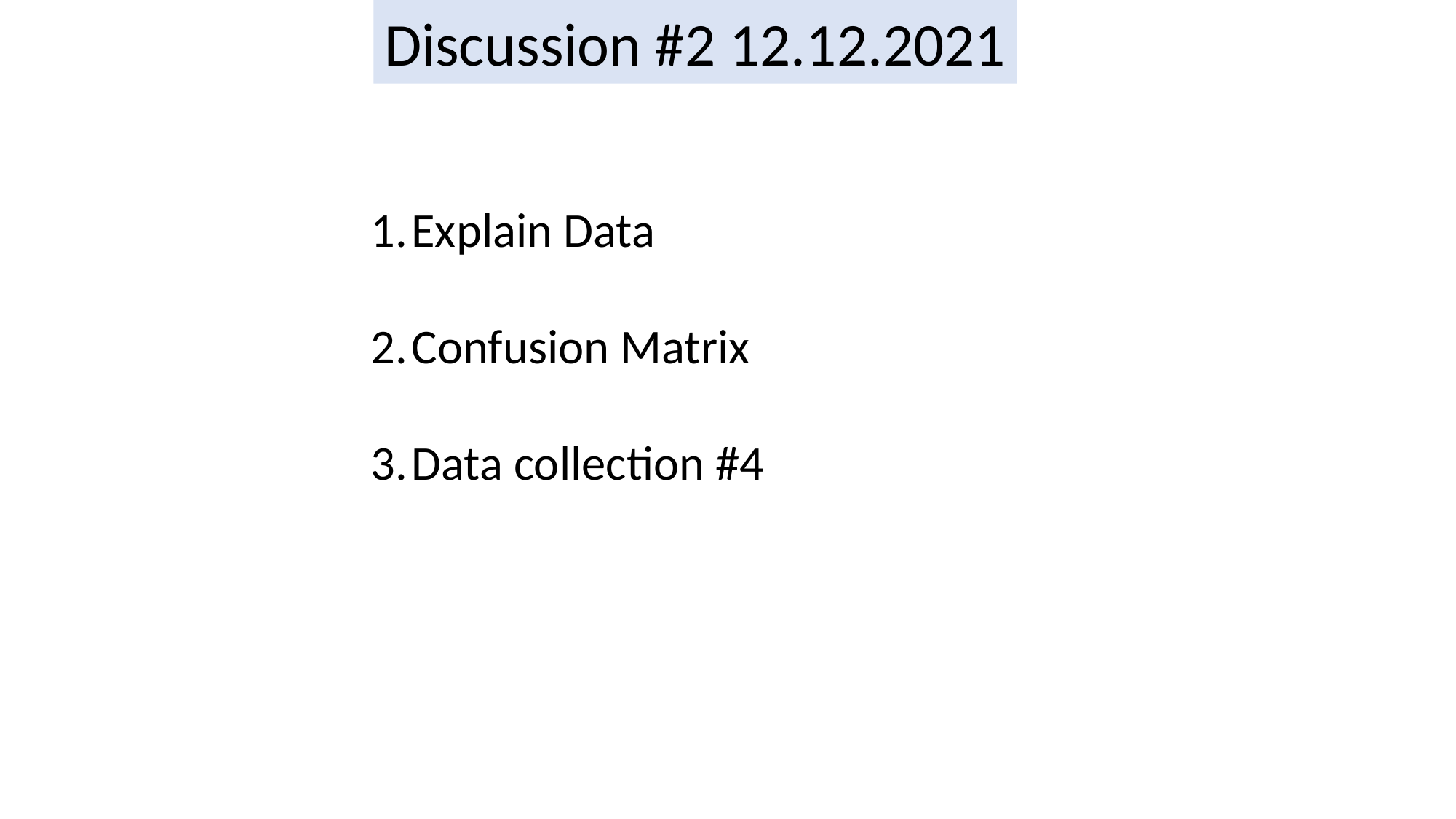

Discussion #2 12.12.2021
Explain Data

Confusion Matrix

Data collection #4